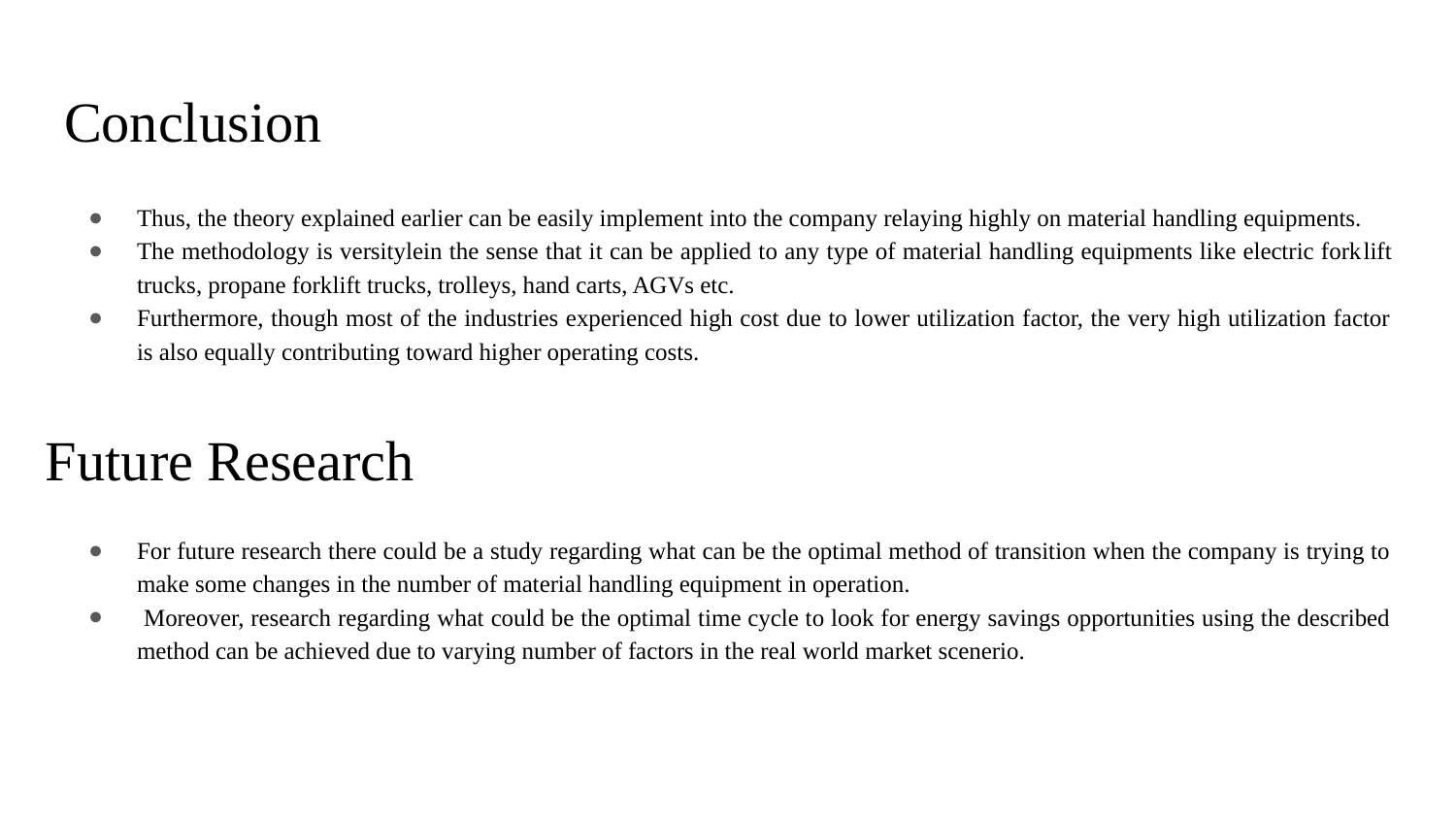

# Conclusion
Thus, the theory explained earlier can be easily implement into the company relaying highly on material handling equipments.
The methodology is versitylein the sense that it can be applied to any type of material handling equipments like electric forklift trucks, propane forklift trucks, trolleys, hand carts, AGVs etc.
Furthermore, though most of the industries experienced high cost due to lower utilization factor, the very high utilization factor is also equally contributing toward higher operating costs.

Future Research
For future research there could be a study regarding what can be the optimal method of transition when the company is trying to make some changes in the number of material handling equipment in operation.
 Moreover, research regarding what could be the optimal time cycle to look for energy savings opportunities using the described method can be achieved due to varying number of factors in the real world market scenerio.